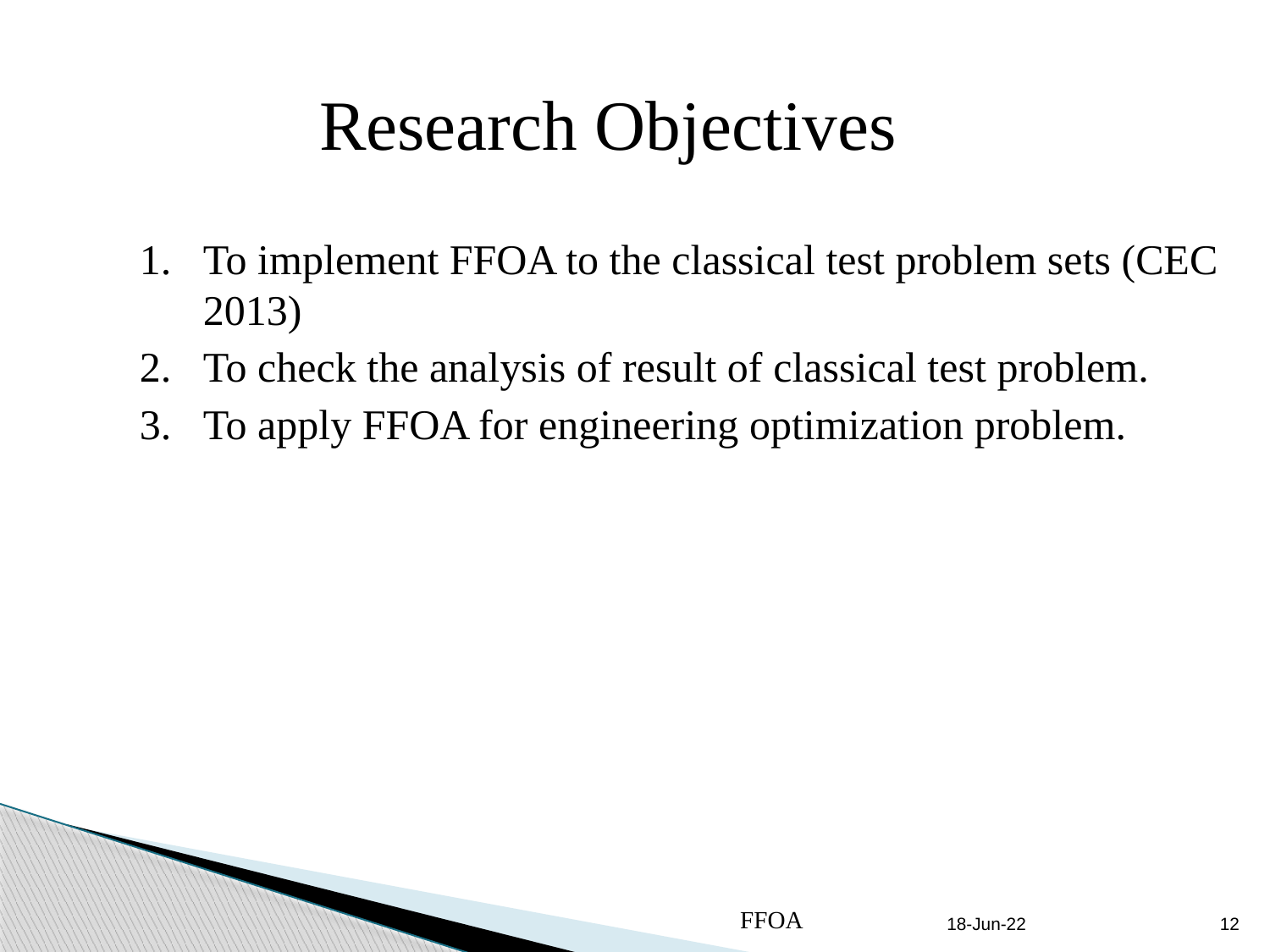

Research Objectives

To implement FFOA to the classical test problem sets (CEC 2013)
To check the analysis of result of classical test problem.
To apply FFOA for engineering optimization problem.

FFOA
18-Jun-22
12